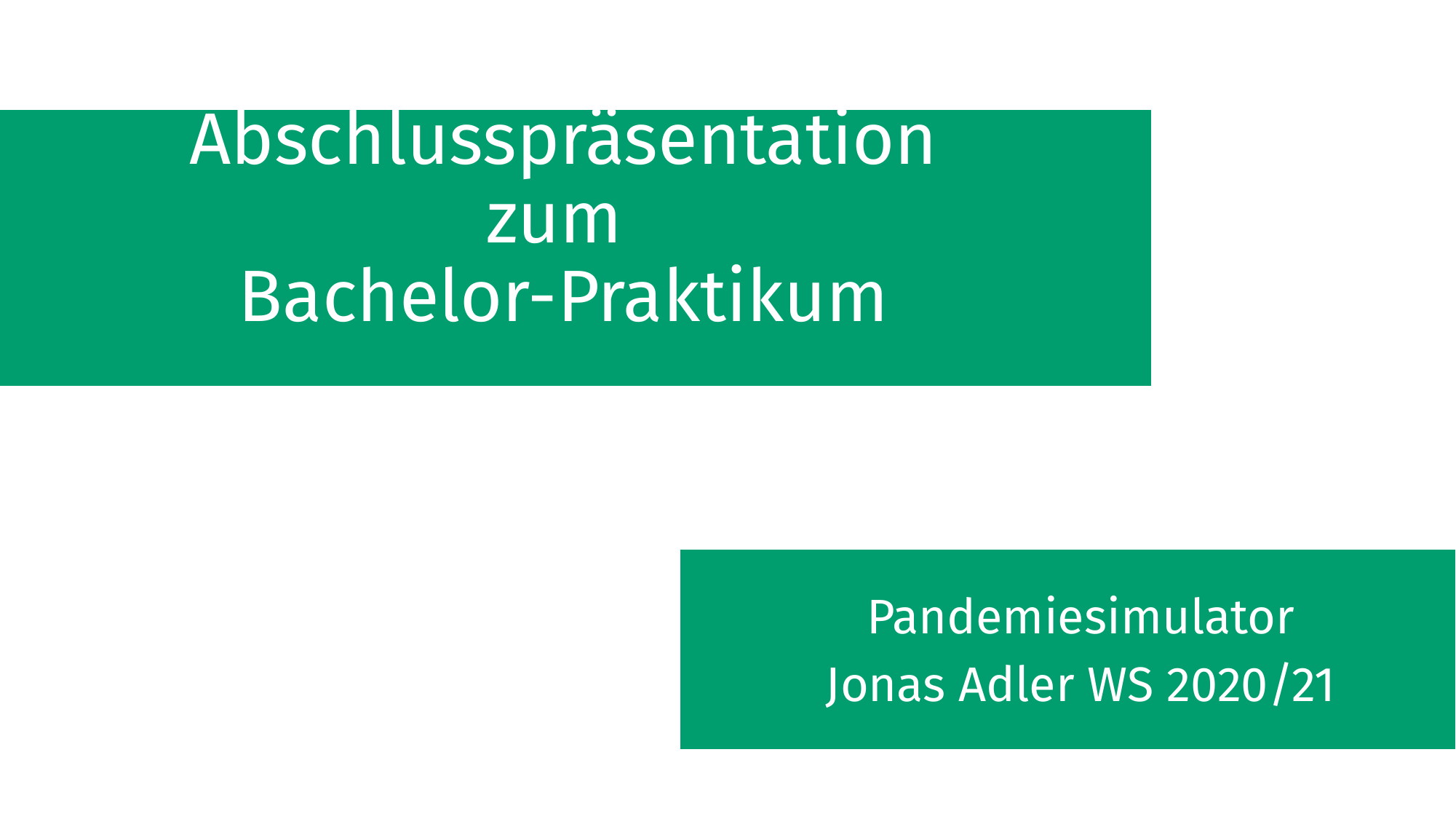

# Abschlusspräsentation zum Bachelor-Praktikum

Pandemiesimulator
Jonas Adler WS 2020/21